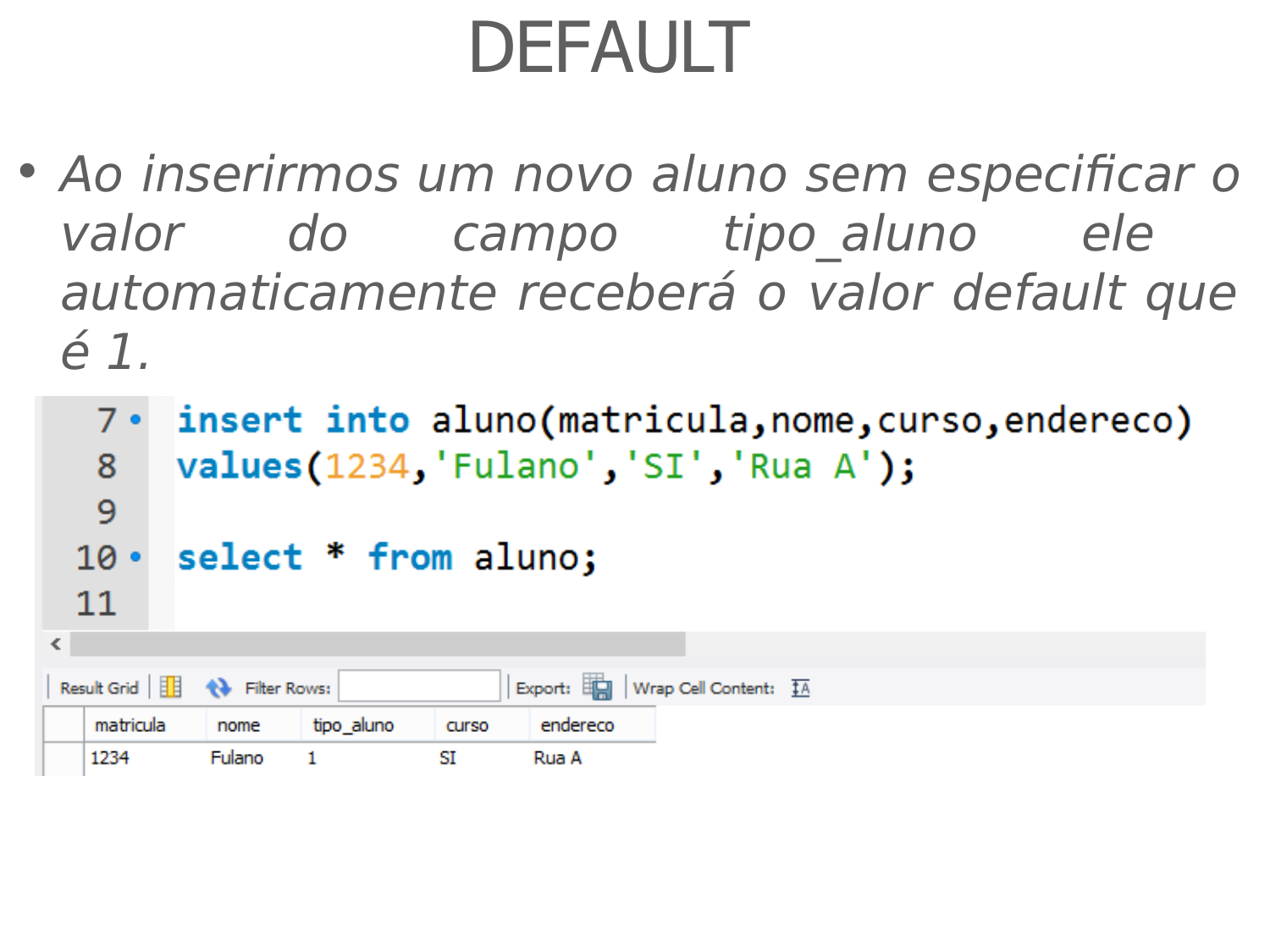

# DEFAULT
Ao inserirmos um novo aluno sem especificar o  valor do campo tipo_aluno ele  automaticamente receberá o valor default que  é 1.